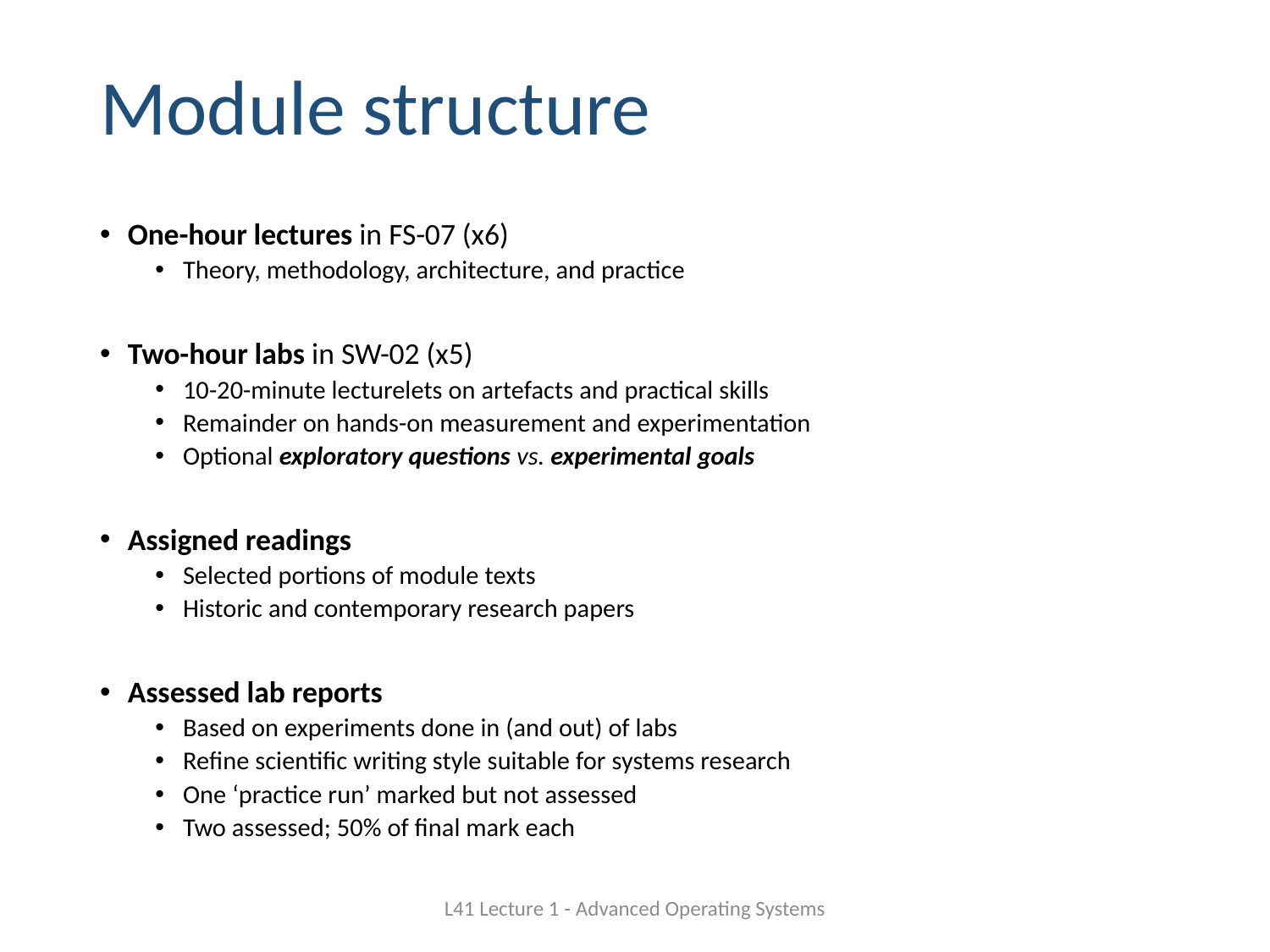

# Module structure
One-hour lectures in FS-07 (x6)
Theory, methodology, architecture, and practice

Two-hour labs in SW-02 (x5)
10-20-minute lecturelets on artefacts and practical skills
Remainder on hands-on measurement and experimentation
Optional exploratory questions vs. experimental goals

Assigned readings
Selected portions of module texts
Historic and contemporary research papers

Assessed lab reports
Based on experiments done in (and out) of labs
Refine scientific writing style suitable for systems research
One ‘practice run’ marked but not assessed
Two assessed; 50% of final mark each

L41 Lecture 1 - Advanced Operating Systems